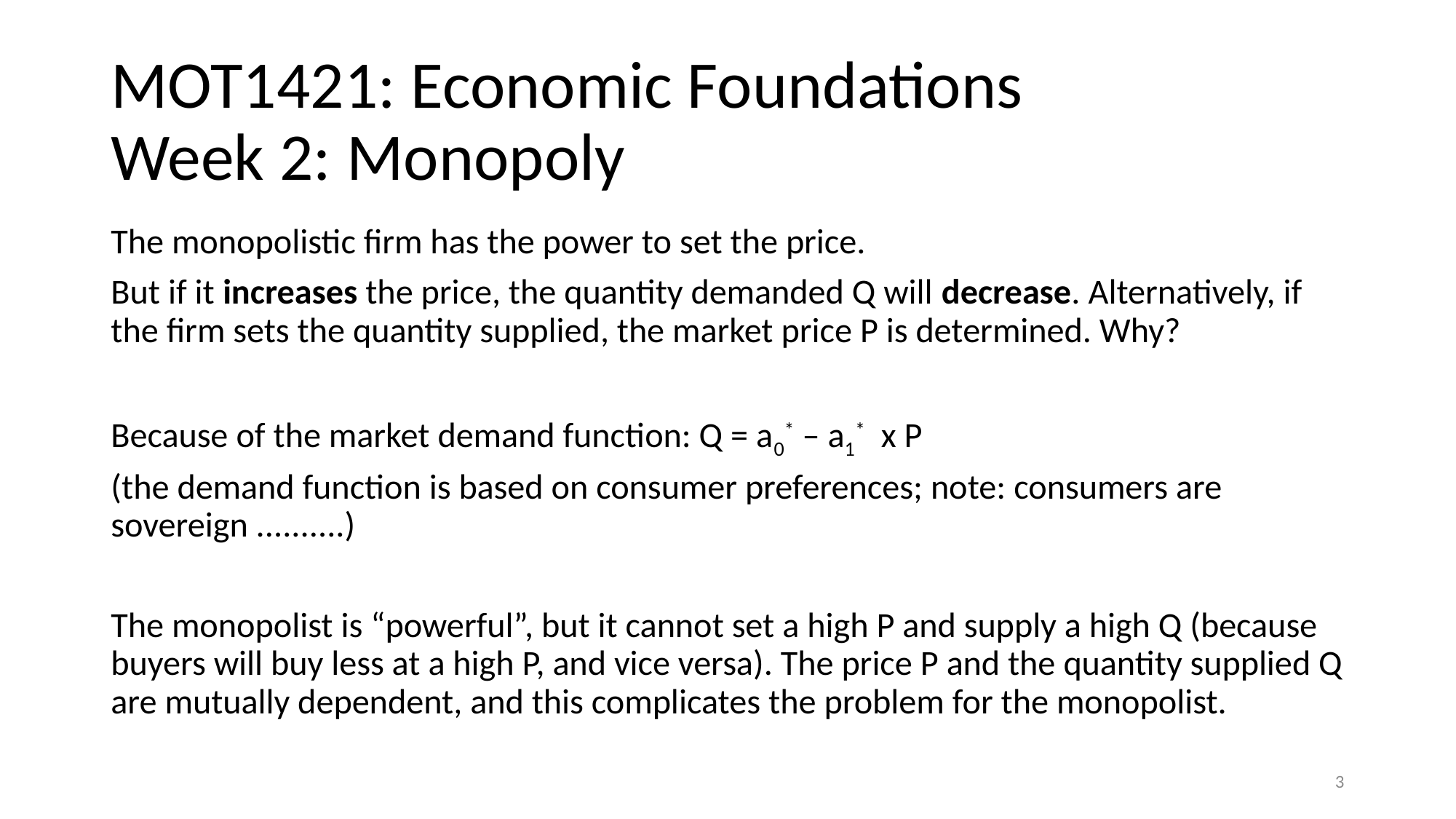

# MOT1421: Economic Foundations Week 2: Monopoly
The monopolistic firm has the power to set the price.
But if it increases the price, the quantity demanded Q will decrease. Alternatively, if the firm sets the quantity supplied, the market price P is determined. Why?

Because of the market demand function: Q = a0* – a1*  x P
(the demand function is based on consumer preferences; note: consumers are sovereign ..........)

The monopolist is “powerful”, but it cannot set a high P and supply a high Q (because buyers will buy less at a high P, and vice versa). The price P and the quantity supplied Q are mutually dependent, and this complicates the problem for the monopolist.

3